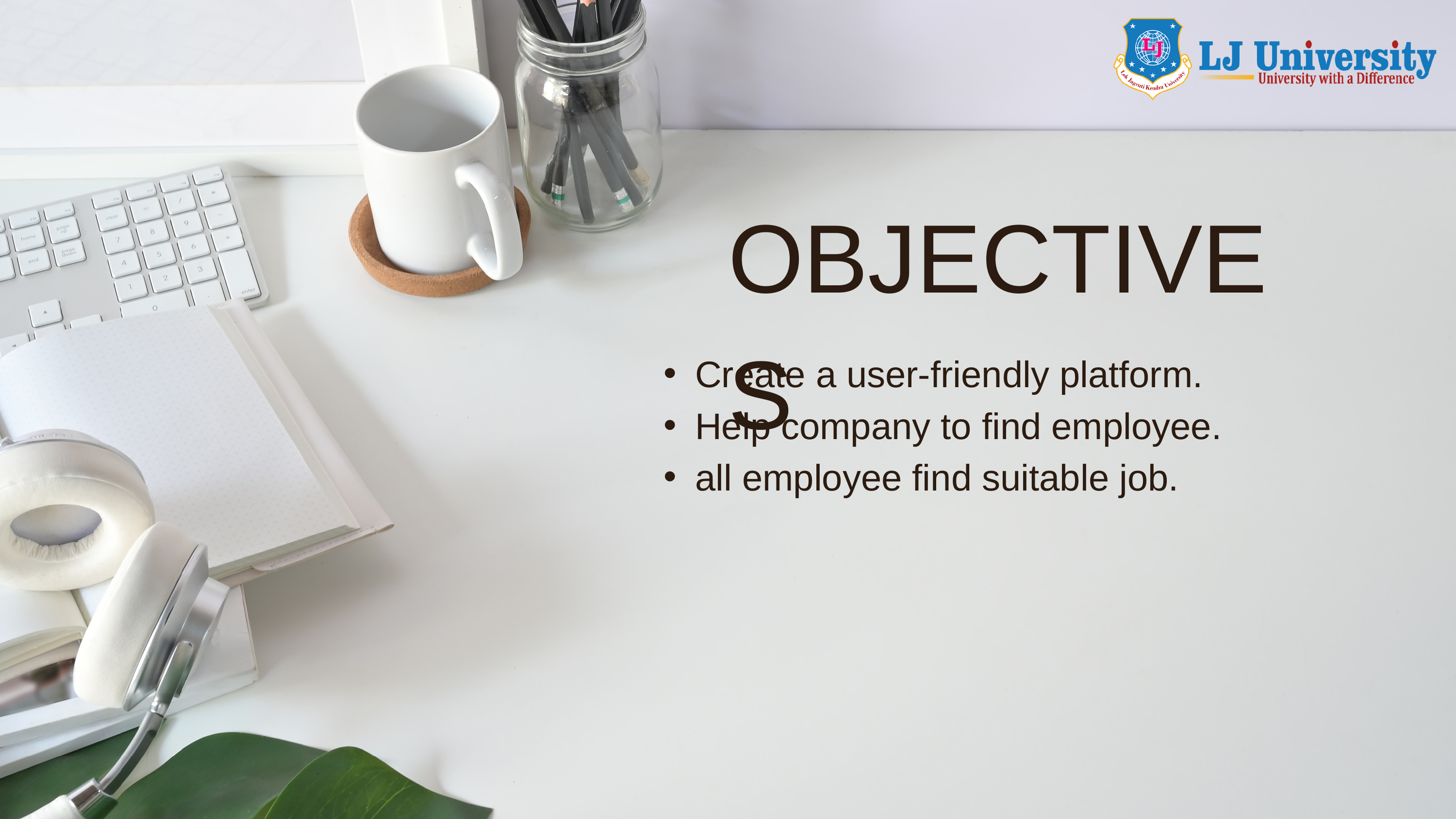

OBJECTIVES
Create a user-friendly platform.
Help company to find employee.
all employee find suitable job.